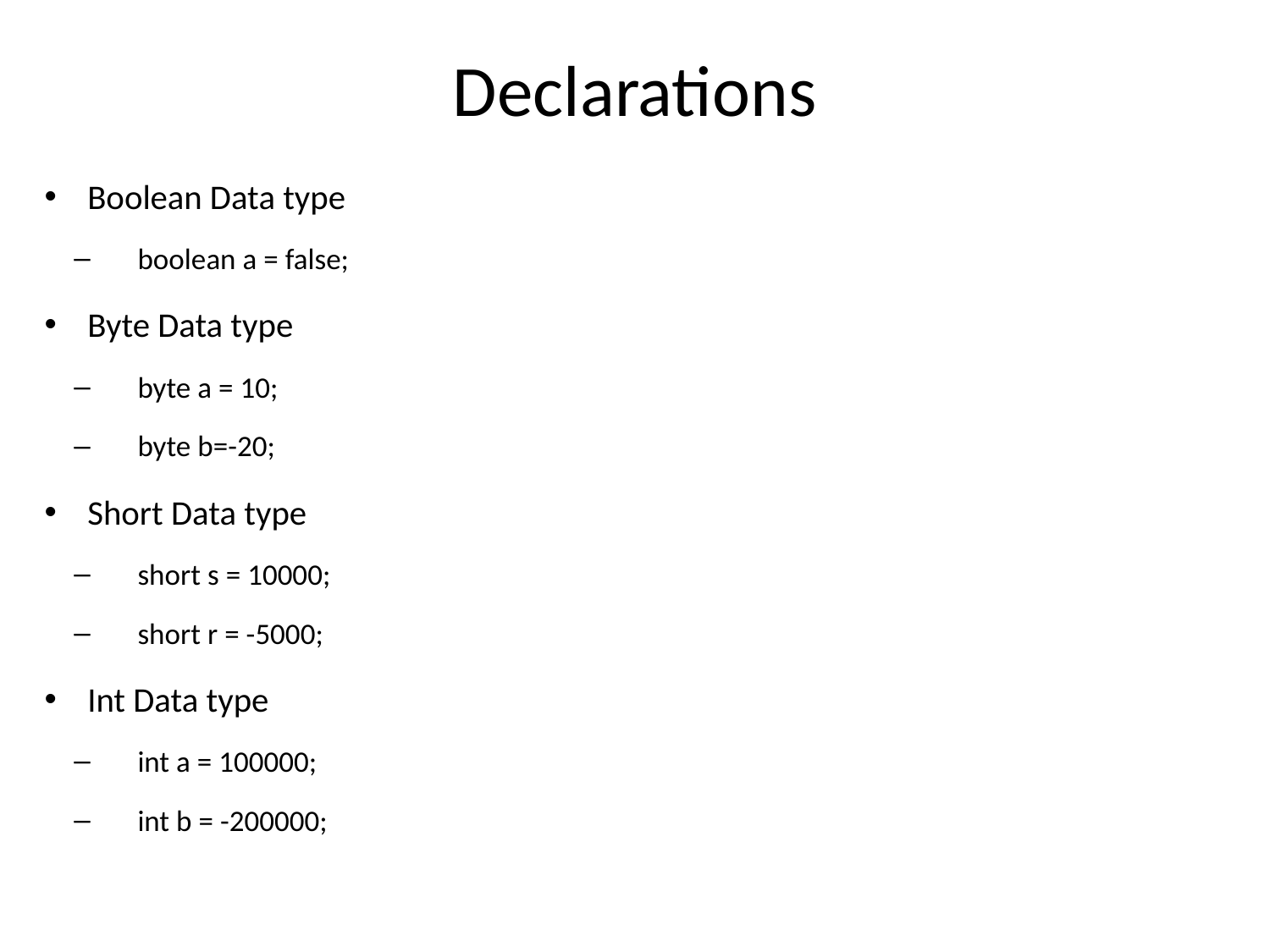

# Declarations
Boolean Data type
boolean a = false;
Byte Data type
byte a = 10;
byte b=-20;
Short Data type
short s = 10000;
short r = -5000;
Int Data type
int a = 100000;
int b = -200000;